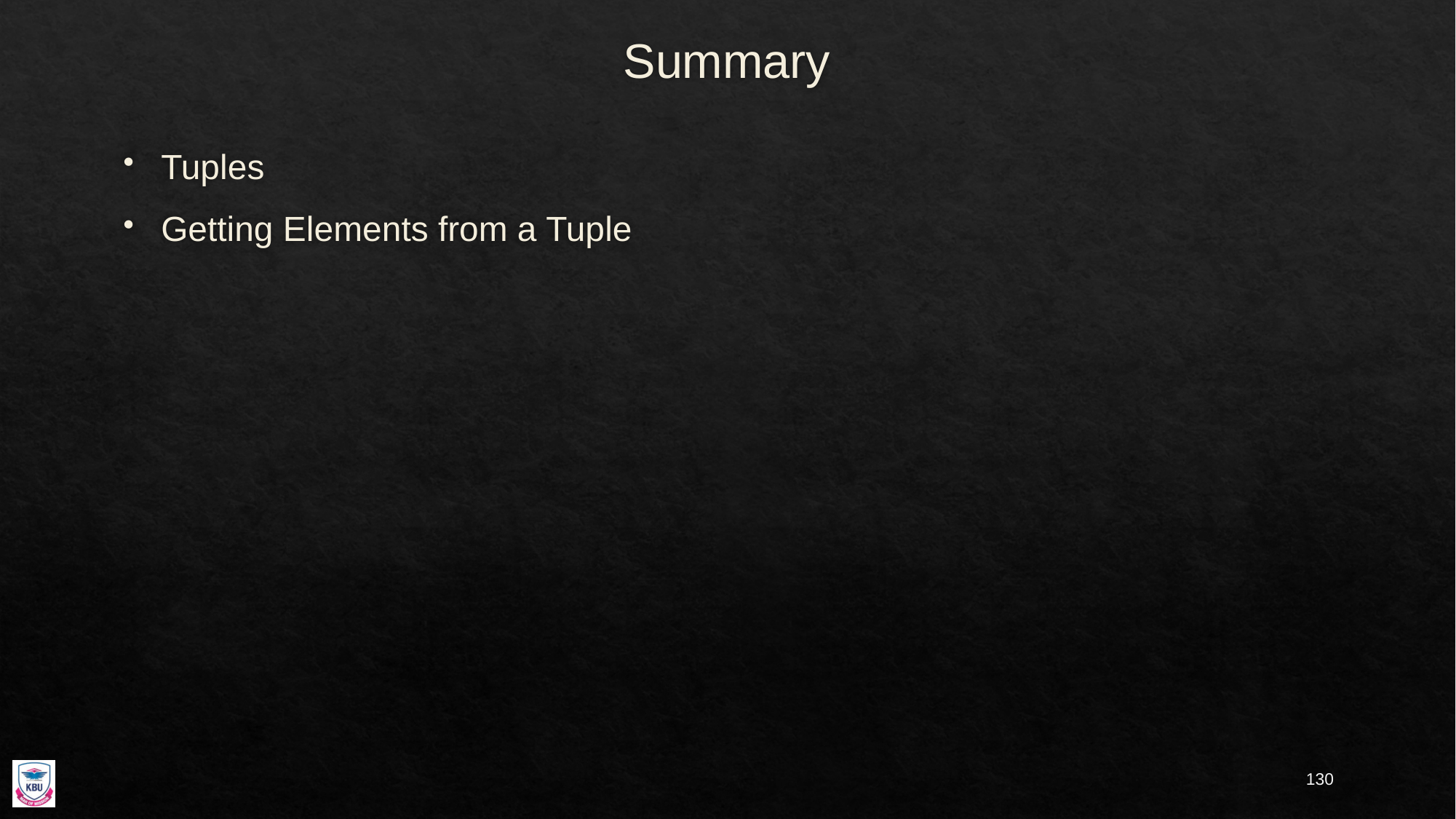

# Summary
Tuples
Getting Elements from a Tuple
130